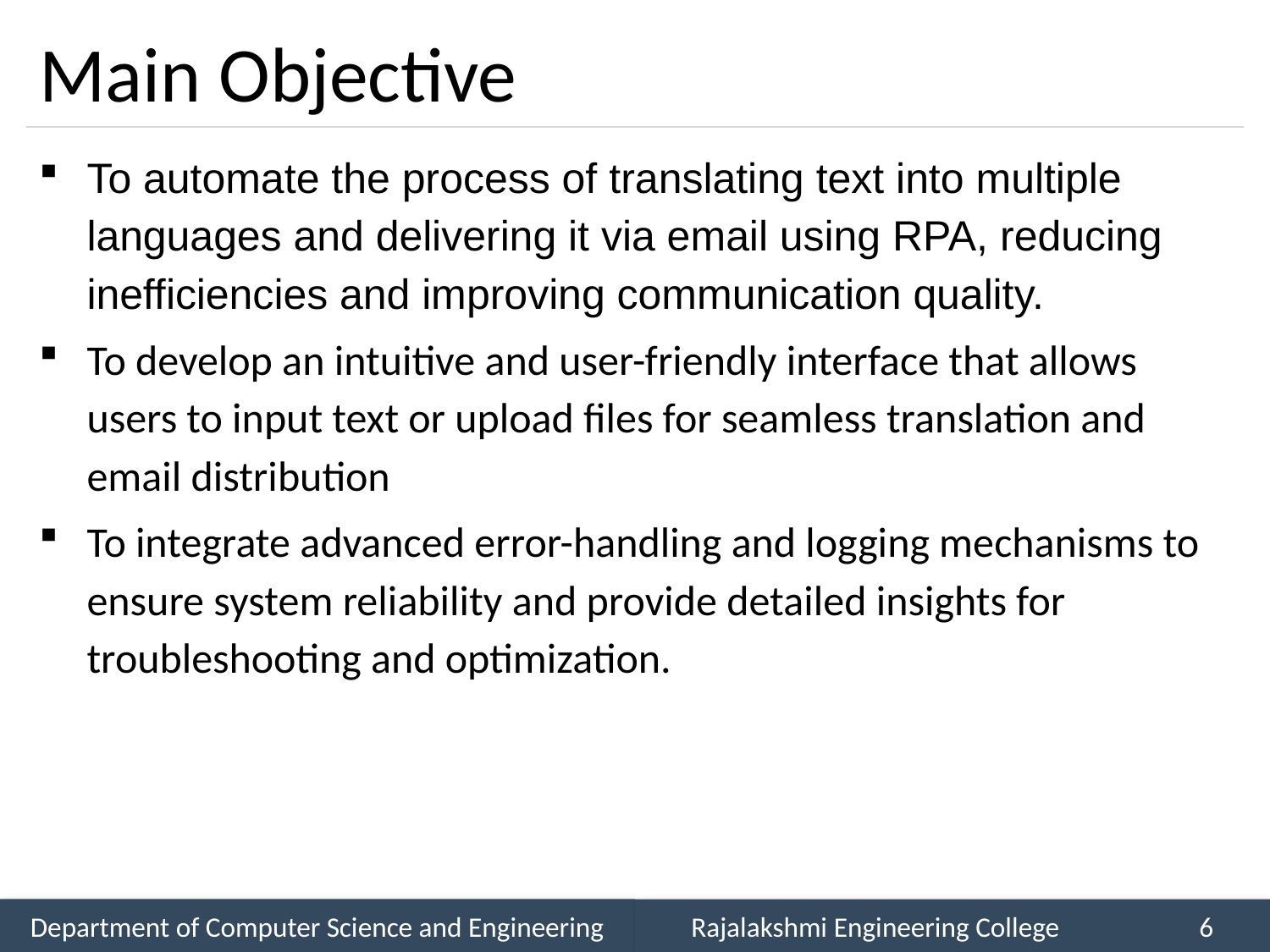

# Main Objective
To automate the process of translating text into multiple languages and delivering it via email using RPA, reducing inefficiencies and improving communication quality.
To develop an intuitive and user-friendly interface that allows users to input text or upload files for seamless translation and email distribution
To integrate advanced error-handling and logging mechanisms to ensure system reliability and provide detailed insights for troubleshooting and optimization.